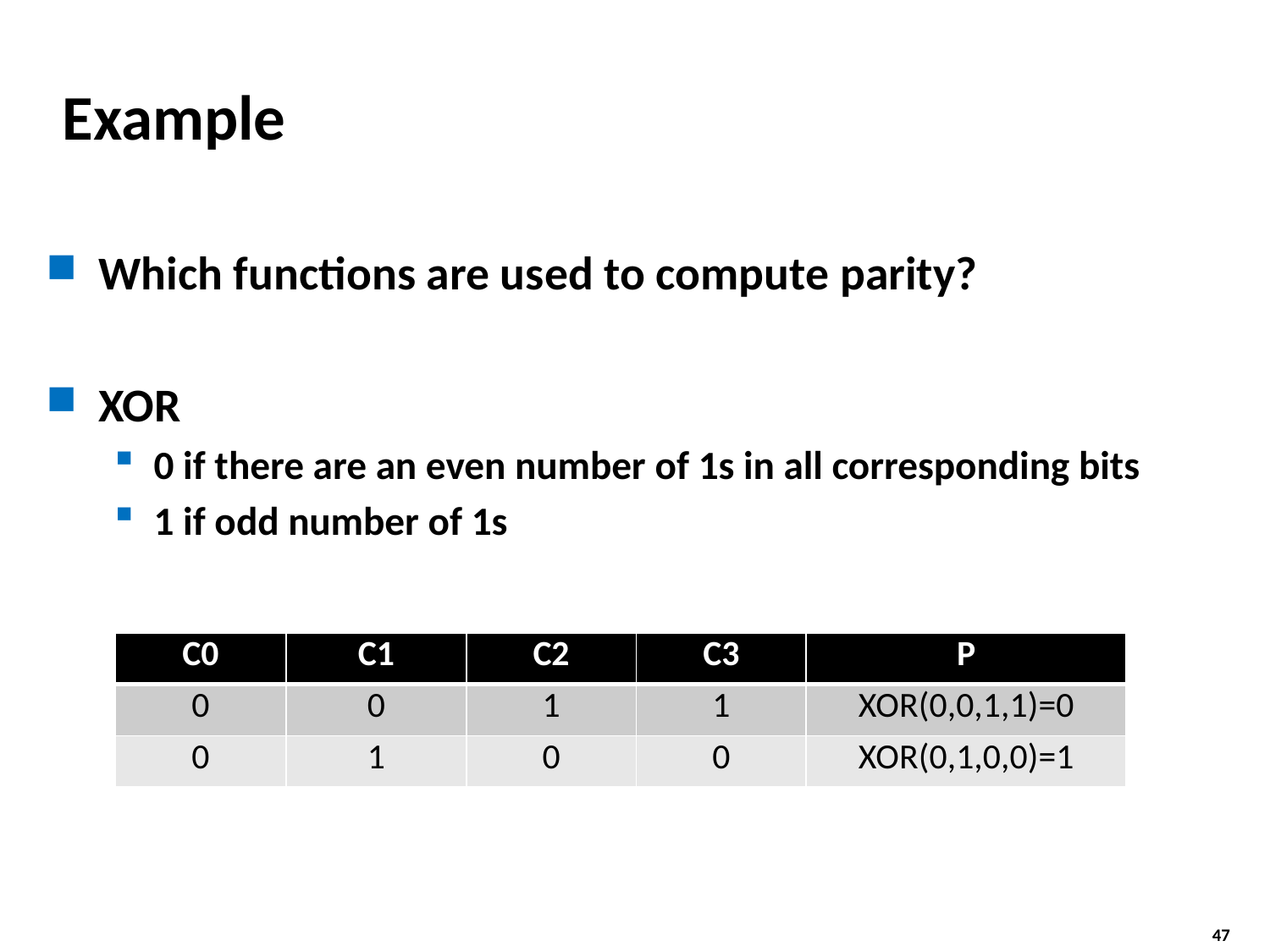

# Example
Which functions are used to compute parity?

XOR
0 if there are an even number of 1s in all corresponding bits
1 if odd number of 1s
| C0 | C1 | C2 | C3 | P |
| --- | --- | --- | --- | --- |
| 0 | 0 | 1 | 1 | XOR(0,0,1,1)=0 |
| 0 | 1 | 0 | 0 | XOR(0,1,0,0)=1 |